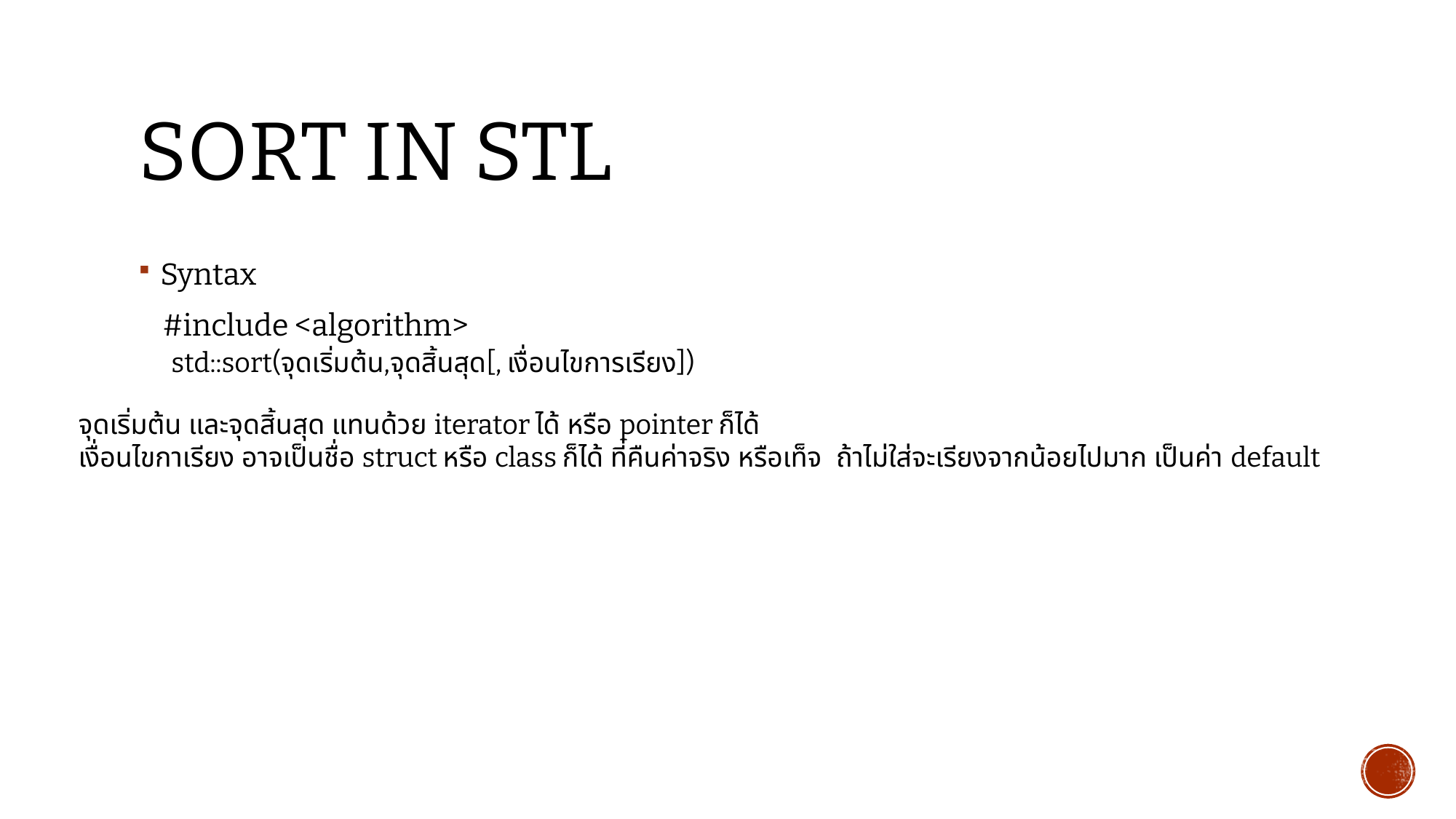

# Sort in STL
Syntax
    #include <algorithm>
std::sort(จุดเริ่มต้น,จุดสิ้นสุด[, เงื่อนไขการเรียง])

จุดเริ่มต้น และจุดสิ้นสุด แทนด้วย iterator ได้ หรือ pointer ก็ได้
เงื่อนไขกาเรียง อาจเป็นชื่อ struct หรือ class ก็ได้ ที่คืนค่าจริง หรือเท็จ  ถ้าไม่ใส่จะเรียงจากน้อยไปมาก เป็นค่า default